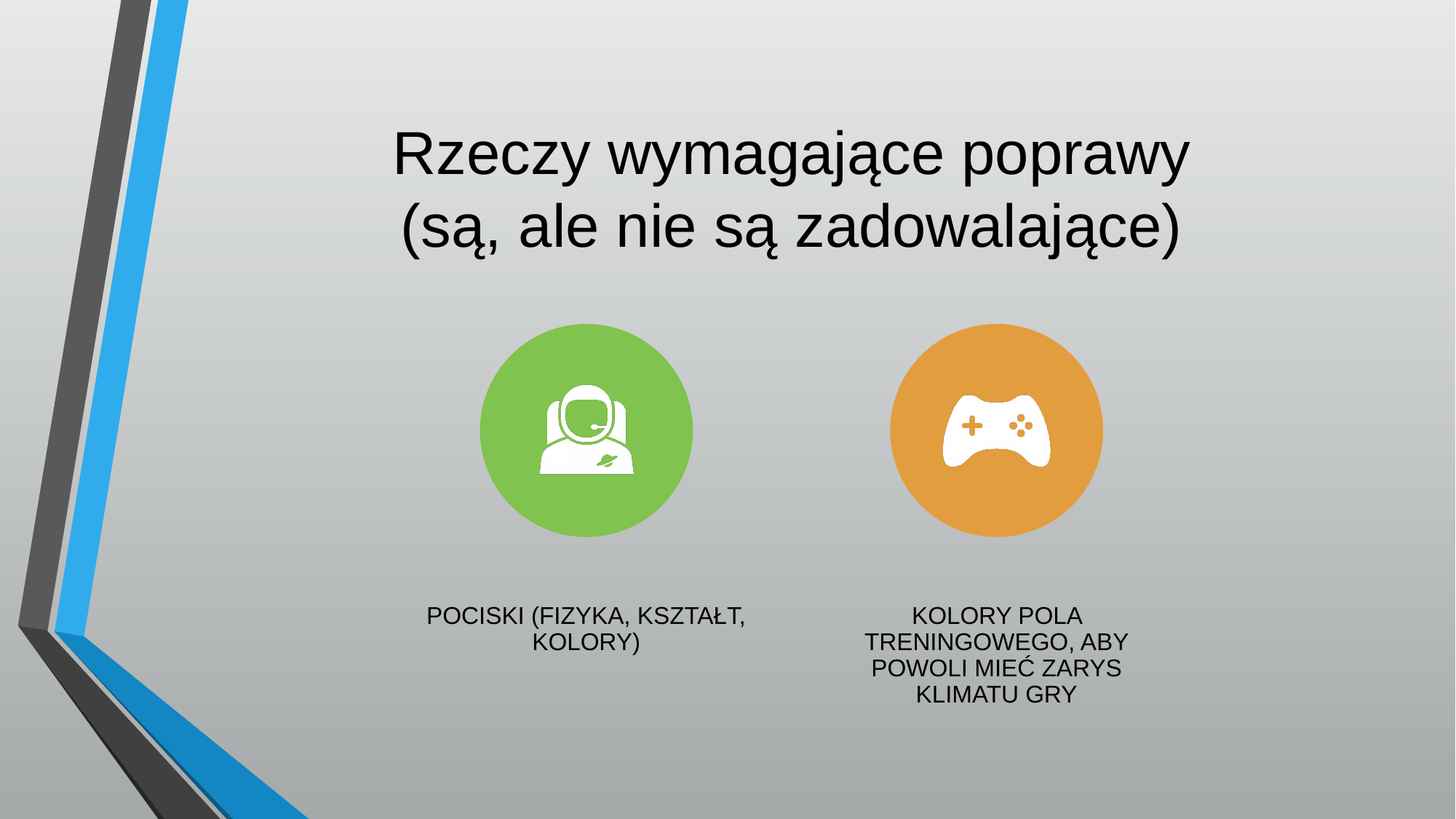

# Rzeczy wymagające poprawy (są, ale nie są zadowalające)
Pociski (fizyka, kształt, kolory)
Kolory pola treningowego, aby powoli mieć zarys klimatu gry